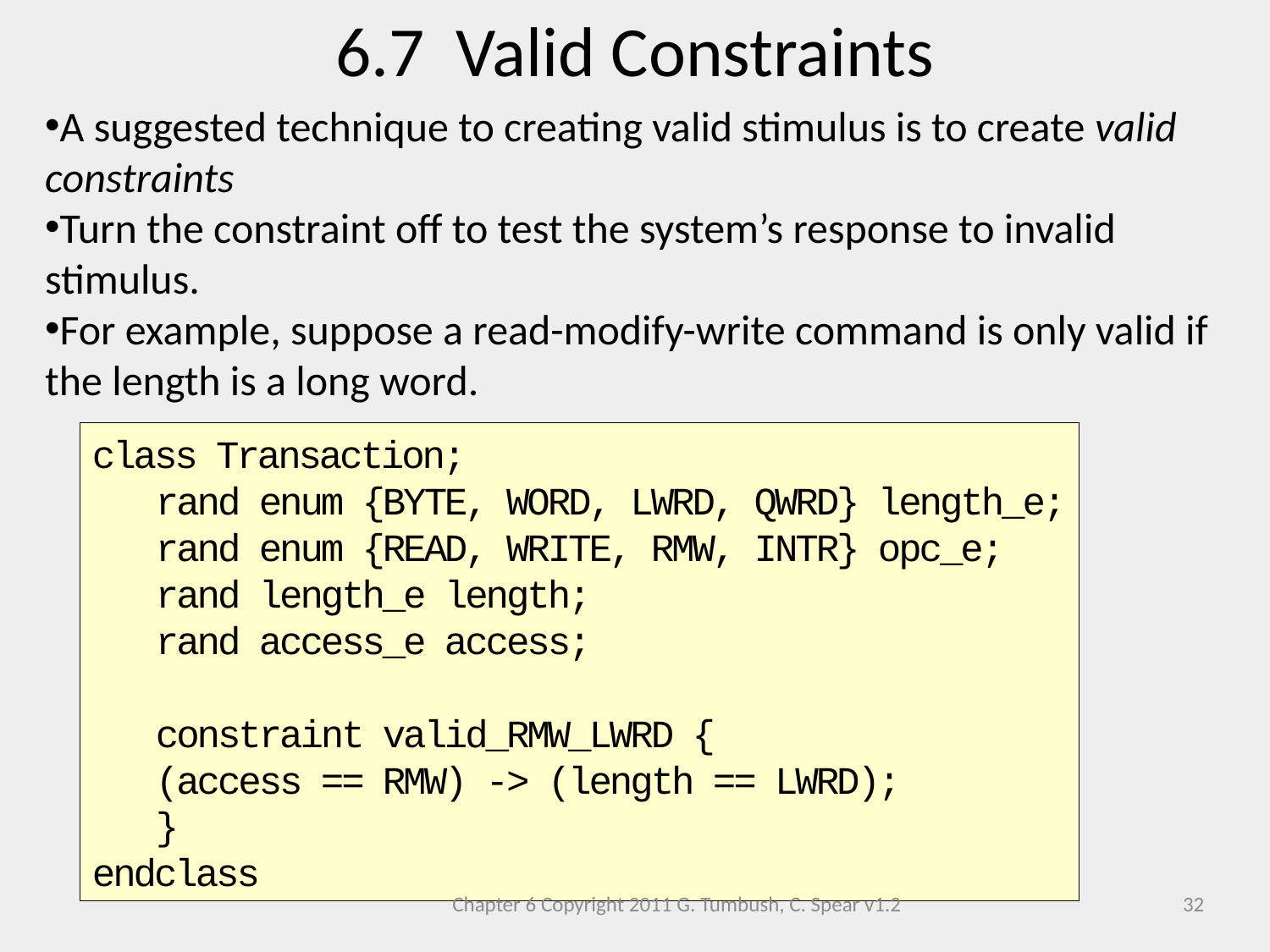

6.7  Valid Constraints
A suggested technique to creating valid stimulus is to create valid constraints
Turn the constraint off to test the system’s response to invalid stimulus.
For example, suppose a read-modify-write command is only valid if the length is a long word.
class Transaction;
rand enum {BYTE, WORD, LWRD, QWRD} length_e;
rand enum {READ, WRITE, RMW, INTR} opc_e;
rand length_e length;
rand access_e access;

constraint valid_RMW_LWRD {
(access == RMW) -> (length == LWRD);
}
endclass
Chapter 6 Copyright 2011 G. Tumbush, C. Spear v1.2
32